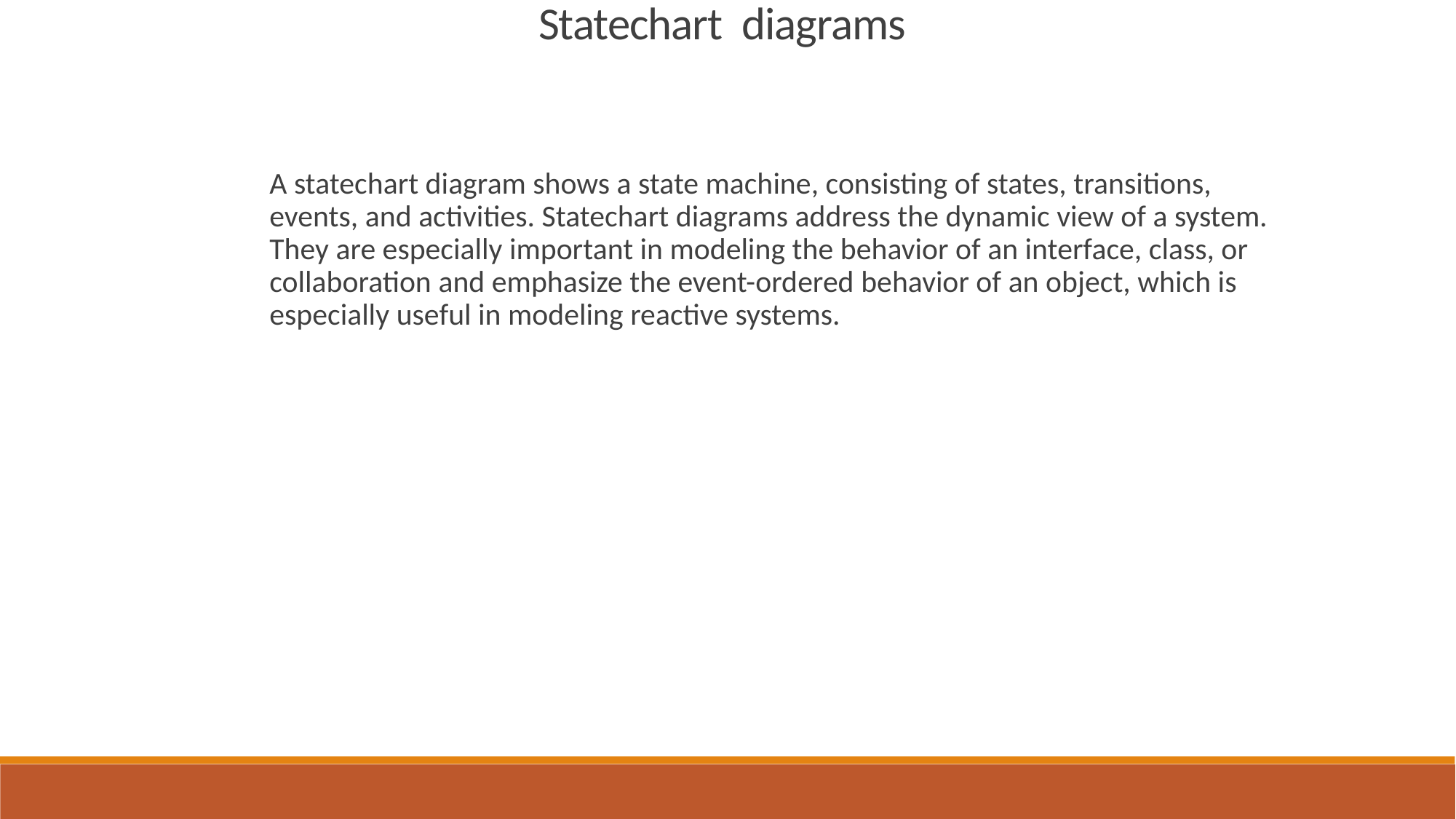

Statechart  diagrams

A statechart diagram shows a state machine, consisting of states, transitions, events, and activities. Statechart diagrams address the dynamic view of a system. They are especially important in modeling the behavior of an interface, class, or collaboration and emphasize the event-ordered behavior of an object, which is especially useful in modeling reactive systems.